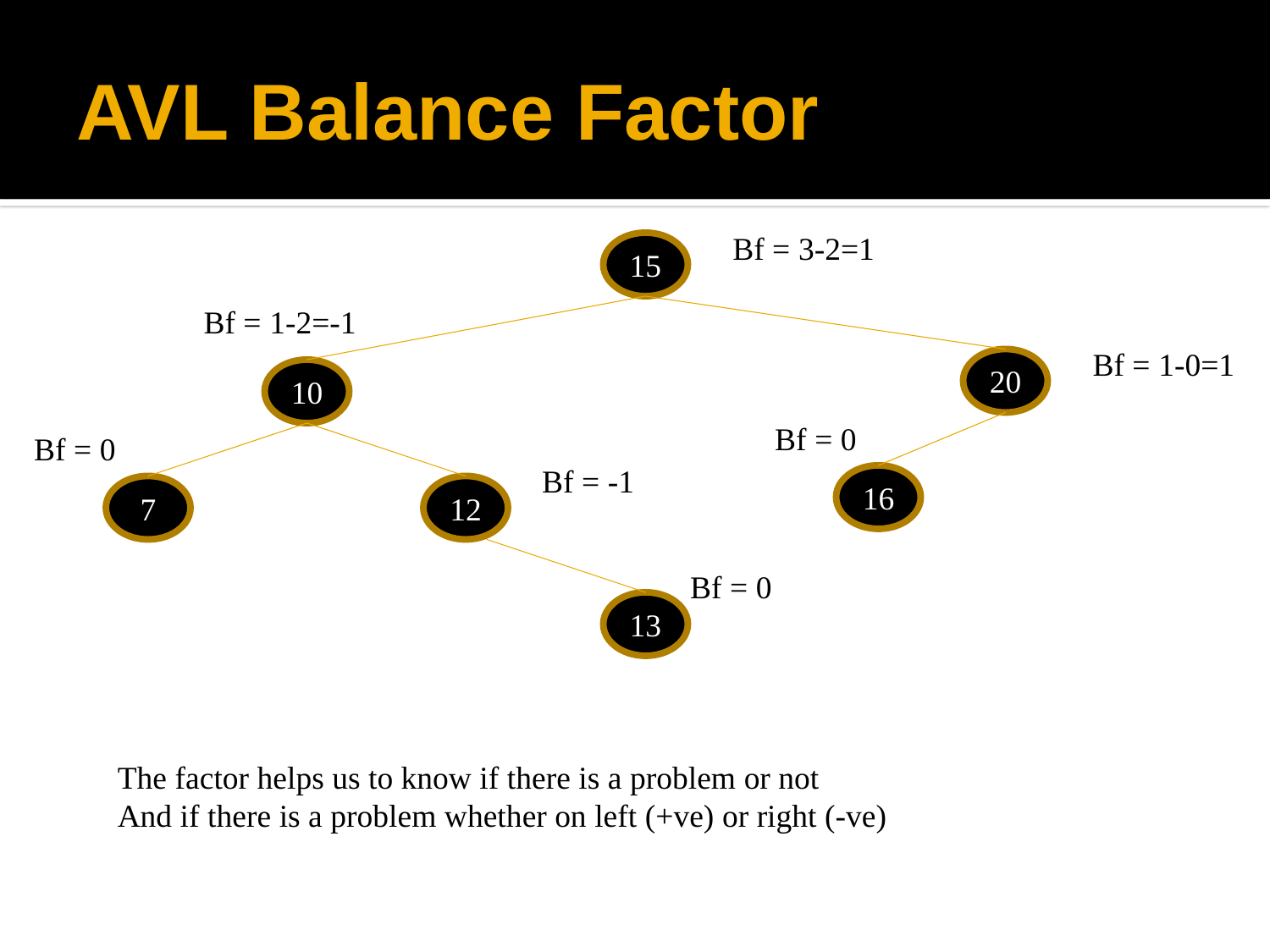

# AVL Balance Factor
Bf = 3-2=1
15
Bf = 1-2=-1
Bf = 1-0=1
20
10
Bf = 0
Bf = 0
Bf = -1
16
7
12
Bf = 0
13
The factor helps us to know if there is a problem or not
And if there is a problem whether on left (+ve) or right (-ve)